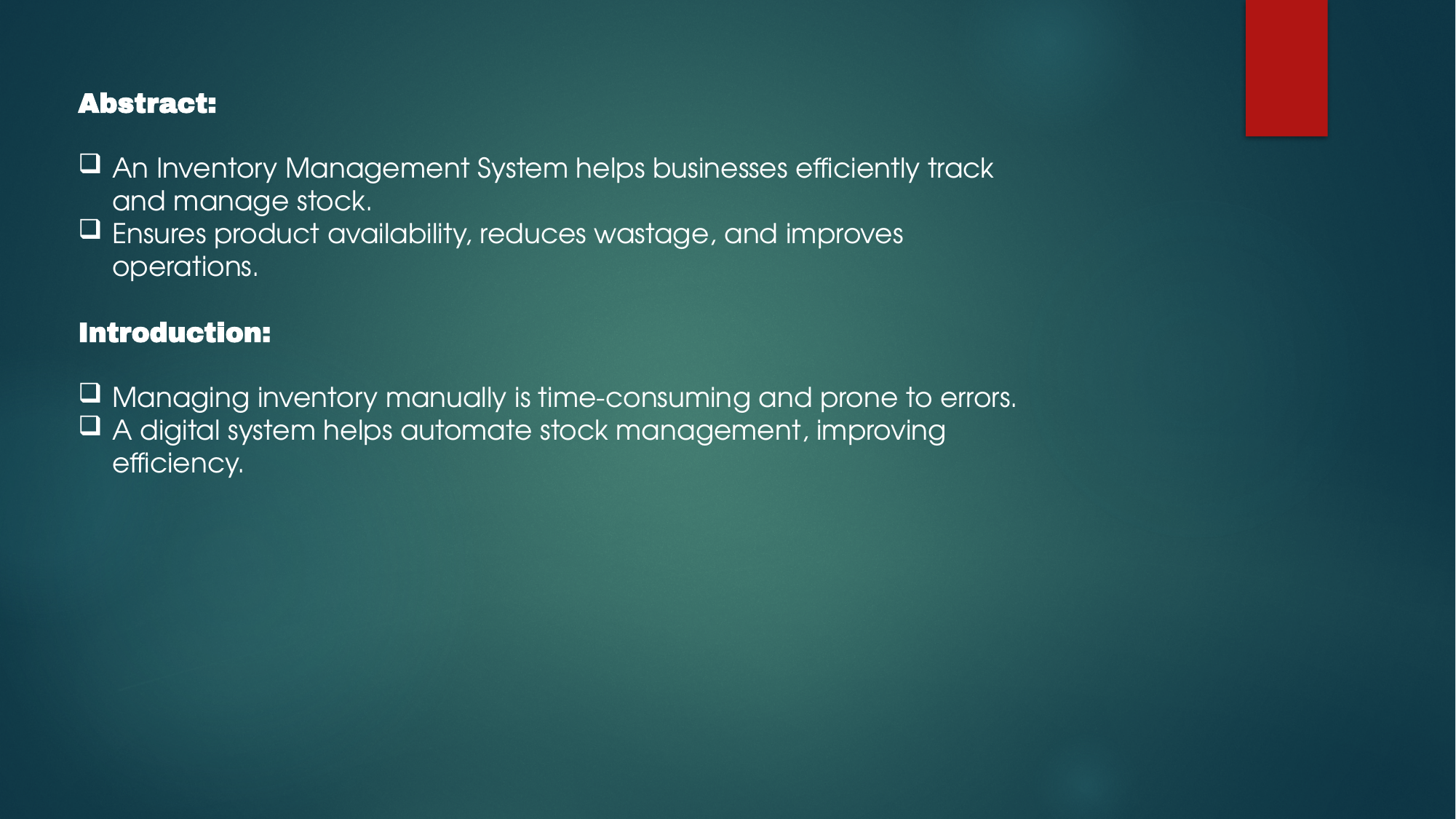

Abstract:

An Inventory Management System helps businesses efficiently track and manage stock.
Ensures product availability, reduces wastage, and improves operations.

Introduction:

Managing inventory manually is time-consuming and prone to errors.
A digital system helps automate stock management, improving efficiency.